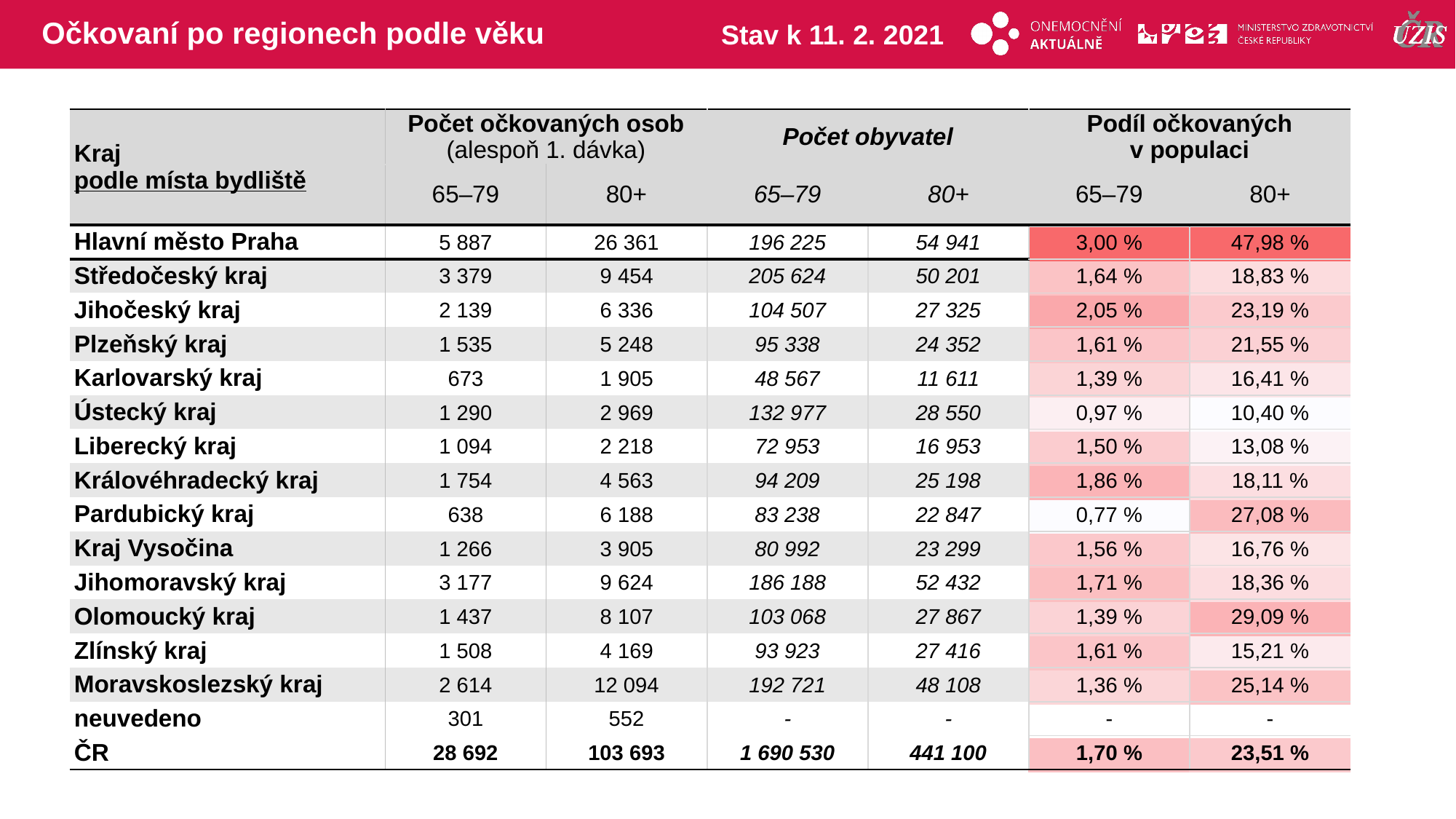

# Očkovaní po regionech podle věku
Stav k 11. 2. 2021
| Kraj podle místa bydliště | Počet očkovaných osob (alespoň 1. dávka) |  | Počet obyvatel |  | Podíl očkovaných v populaci |  |
| --- | --- | --- | --- | --- | --- | --- |
|  | 65–79 | 80+ | 65–79 | 80+ | 65–79 | 80+ |
| Hlavní město Praha | 5 887 | 26 361 | 196 225 | 54 941 | 3,00 % | 47,98 % |
| Středočeský kraj | 3 379 | 9 454 | 205 624 | 50 201 | 1,64 % | 18,83 % |
| Jihočeský kraj | 2 139 | 6 336 | 104 507 | 27 325 | 2,05 % | 23,19 % |
| Plzeňský kraj | 1 535 | 5 248 | 95 338 | 24 352 | 1,61 % | 21,55 % |
| Karlovarský kraj | 673 | 1 905 | 48 567 | 11 611 | 1,39 % | 16,41 % |
| Ústecký kraj | 1 290 | 2 969 | 132 977 | 28 550 | 0,97 % | 10,40 % |
| Liberecký kraj | 1 094 | 2 218 | 72 953 | 16 953 | 1,50 % | 13,08 % |
| Královéhradecký kraj | 1 754 | 4 563 | 94 209 | 25 198 | 1,86 % | 18,11 % |
| Pardubický kraj | 638 | 6 188 | 83 238 | 22 847 | 0,77 % | 27,08 % |
| Kraj Vysočina | 1 266 | 3 905 | 80 992 | 23 299 | 1,56 % | 16,76 % |
| Jihomoravský kraj | 3 177 | 9 624 | 186 188 | 52 432 | 1,71 % | 18,36 % |
| Olomoucký kraj | 1 437 | 8 107 | 103 068 | 27 867 | 1,39 % | 29,09 % |
| Zlínský kraj | 1 508 | 4 169 | 93 923 | 27 416 | 1,61 % | 15,21 % |
| Moravskoslezský kraj | 2 614 | 12 094 | 192 721 | 48 108 | 1,36 % | 25,14 % |
| neuvedeno | 301 | 552 | - | - | - | - |
| ČR | 28 692 | 103 693 | 1 690 530 | 441 100 | 1,70 % | 23,51 % |
|  |  |
| --- | --- |
|  |  |
|  |  |
|  |  |
|  |  |
|  |  |
|  |  |
|  |  |
|  |  |
|  |  |
|  |  |
|  |  |
|  |  |
|  |  |
|  |  |
|  |  |